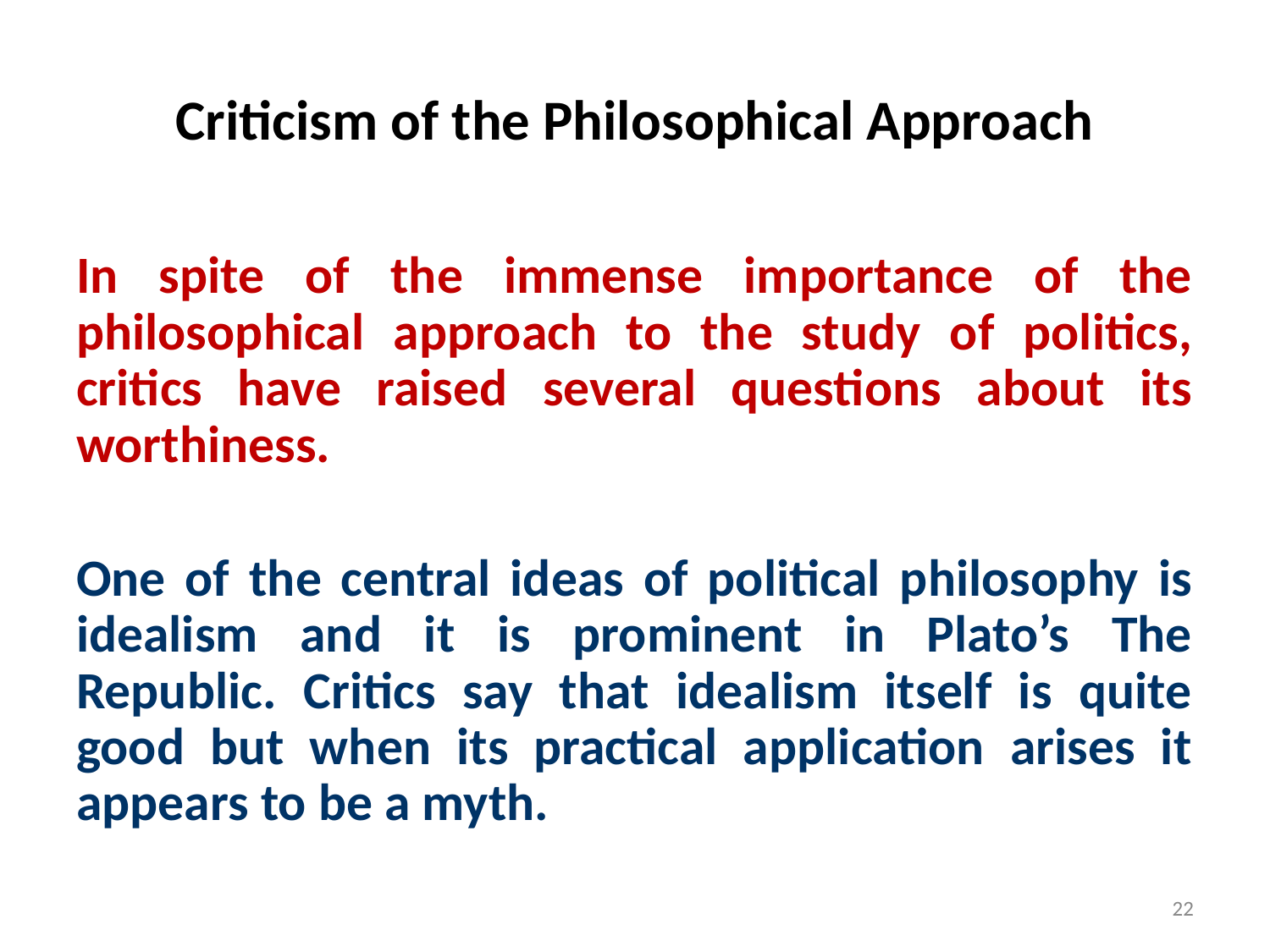

# Criticism of the Philosophical Approach

In spite of the immense importance of the philosophical approach to the study of politics, critics have raised several questions about its worthiness.

One of the central ideas of political philosophy is idealism and it is prominent in Plato’s The Republic. Critics say that idealism itself is quite good but when its practical application arises it appears to be a myth.

22